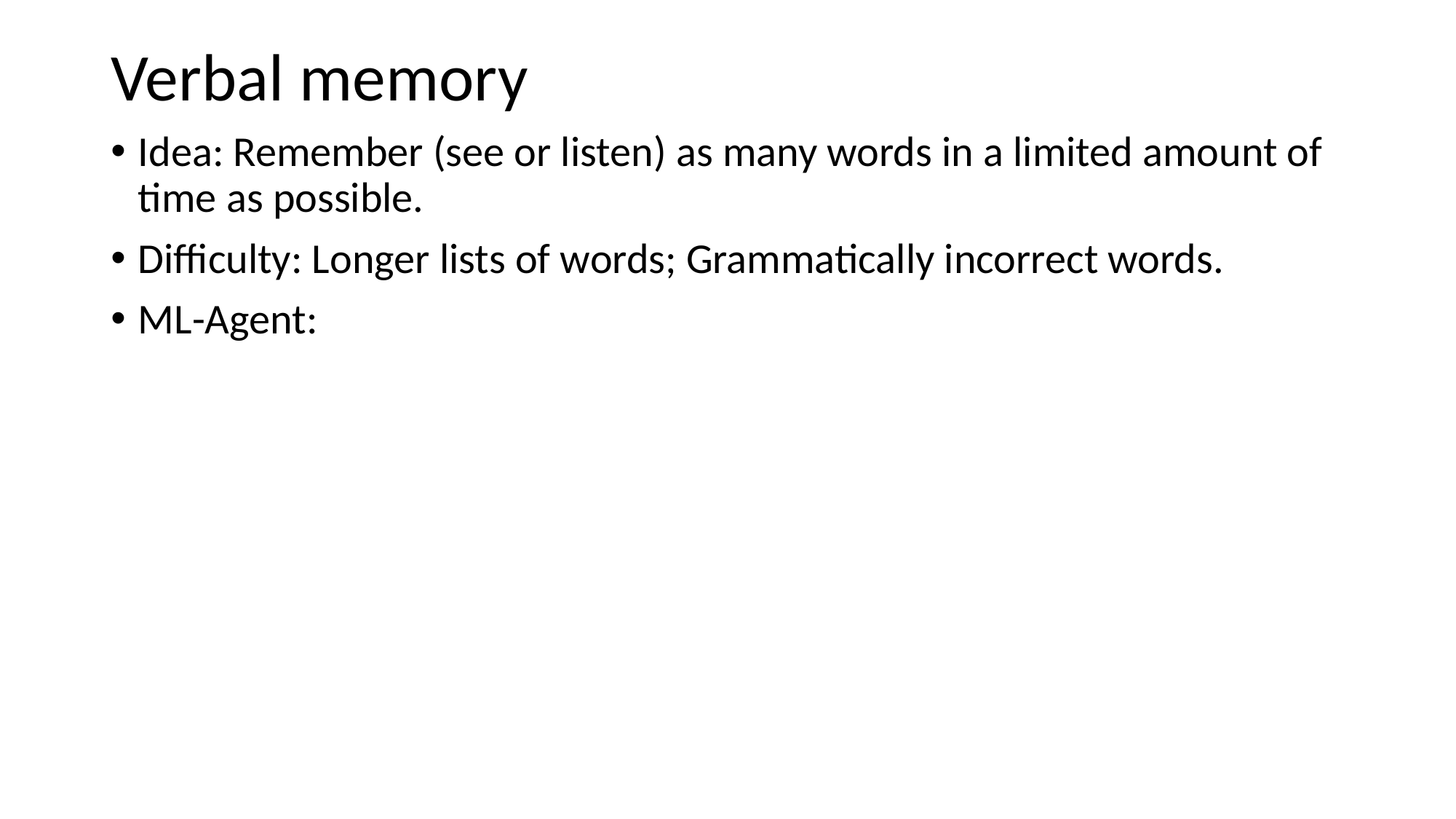

# Verbal memory
Idea: Remember (see or listen) as many words in a limited amount of time as possible.
Difficulty: Longer lists of words; Grammatically incorrect words.
ML-Agent: